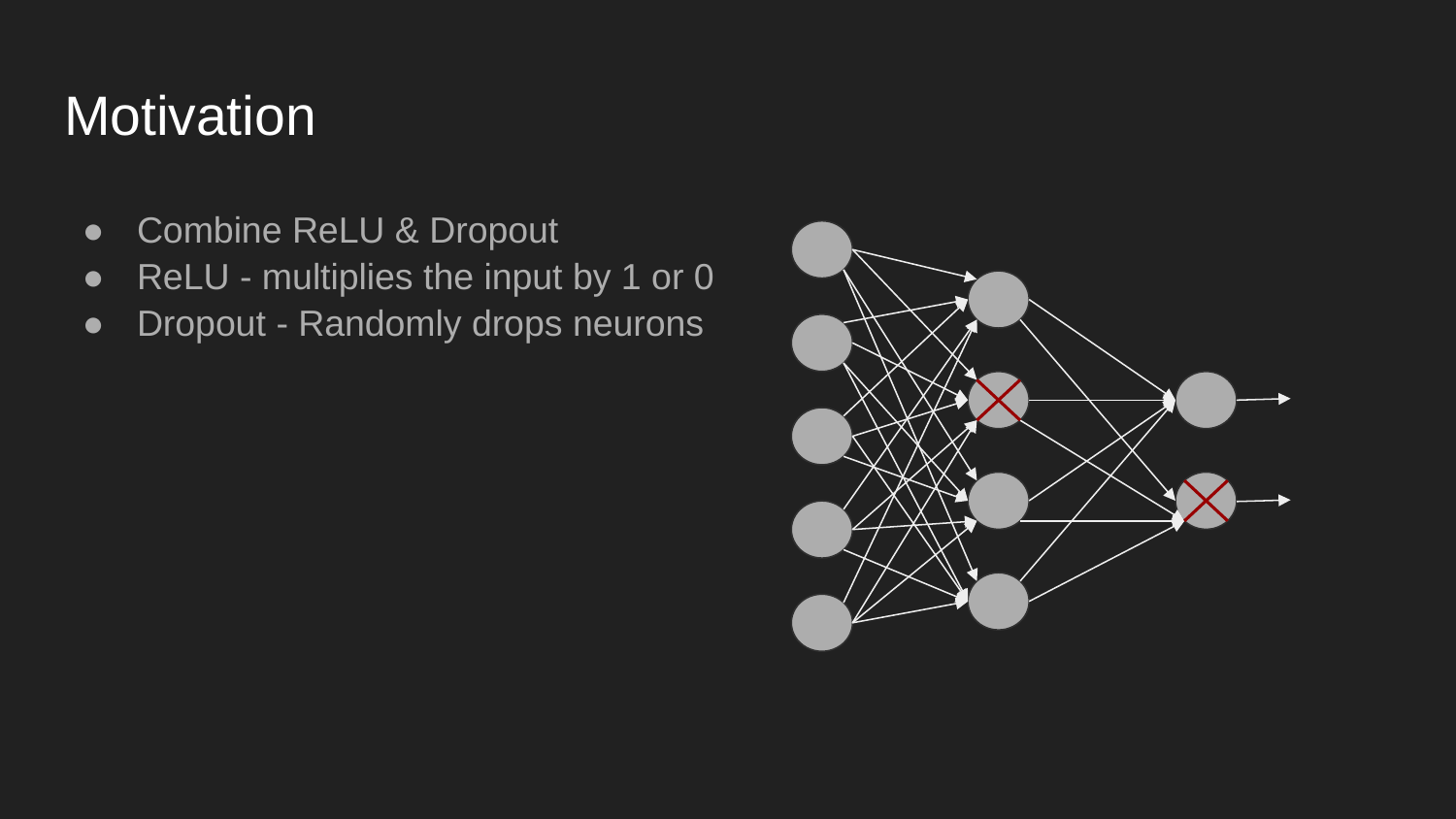

Motivation
Combine ReLU & Dropout
ReLU - multiplies the input by 1 or 0
Dropout - Randomly drops neurons